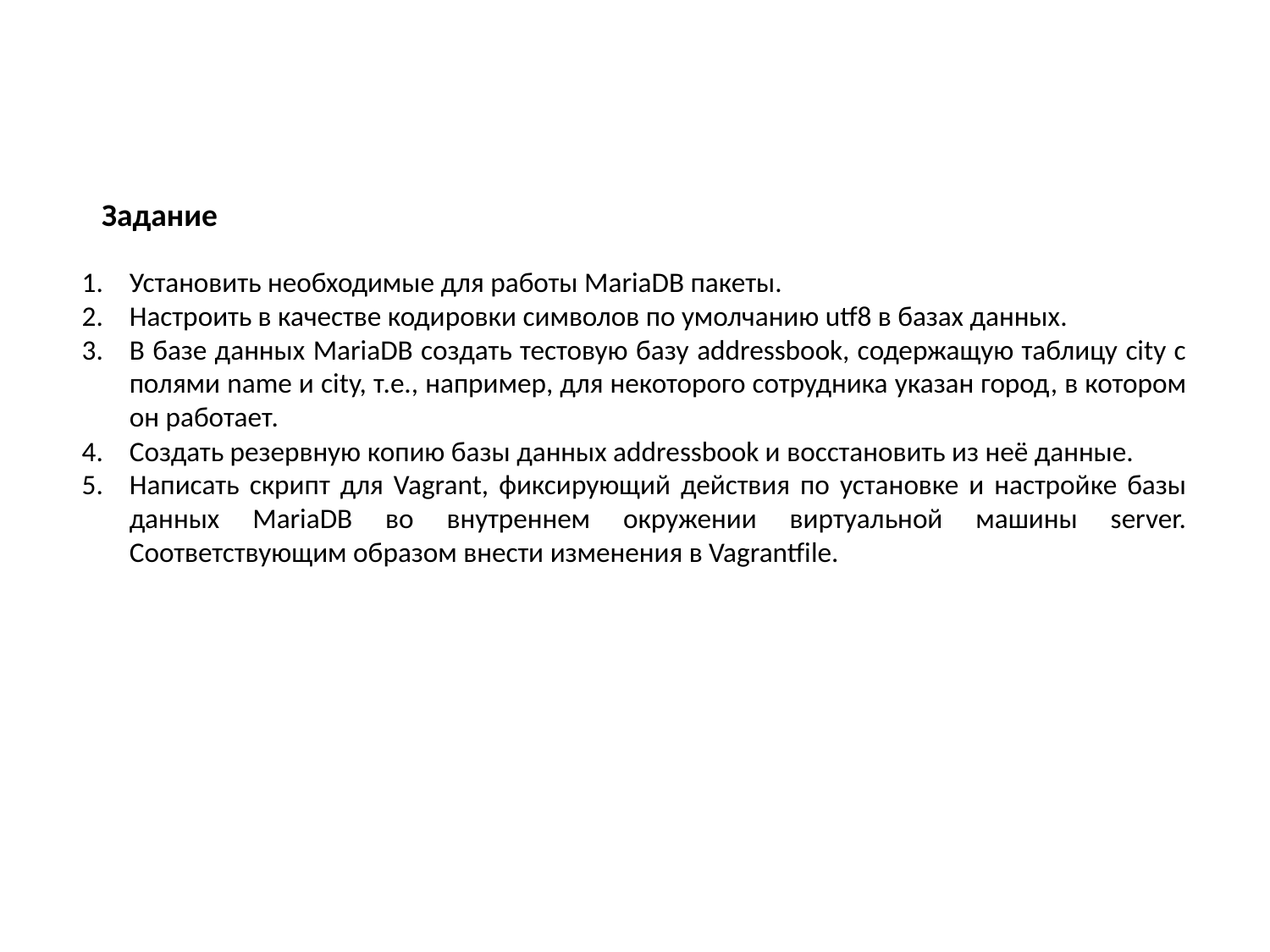

Задание
Установить необходимые для работы MariaDB пакеты.
Настроить в качестве кодировки символов по умолчанию utf8 в базах данных.
В базе данных MariaDB создать тестовую базу addressbook, содержащую таблицу city с полями name и city, т.е., например, для некоторого сотрудника указан город, в котором он работает.
Создать резервную копию базы данных addressbook и восстановить из неё данные.
Написать скрипт для Vagrant, фиксирующий действия по установке и настройке базы данных MariaDB во внутреннем окружении виртуальной машины server. Соответствующим образом внести изменения в Vagrantfile.